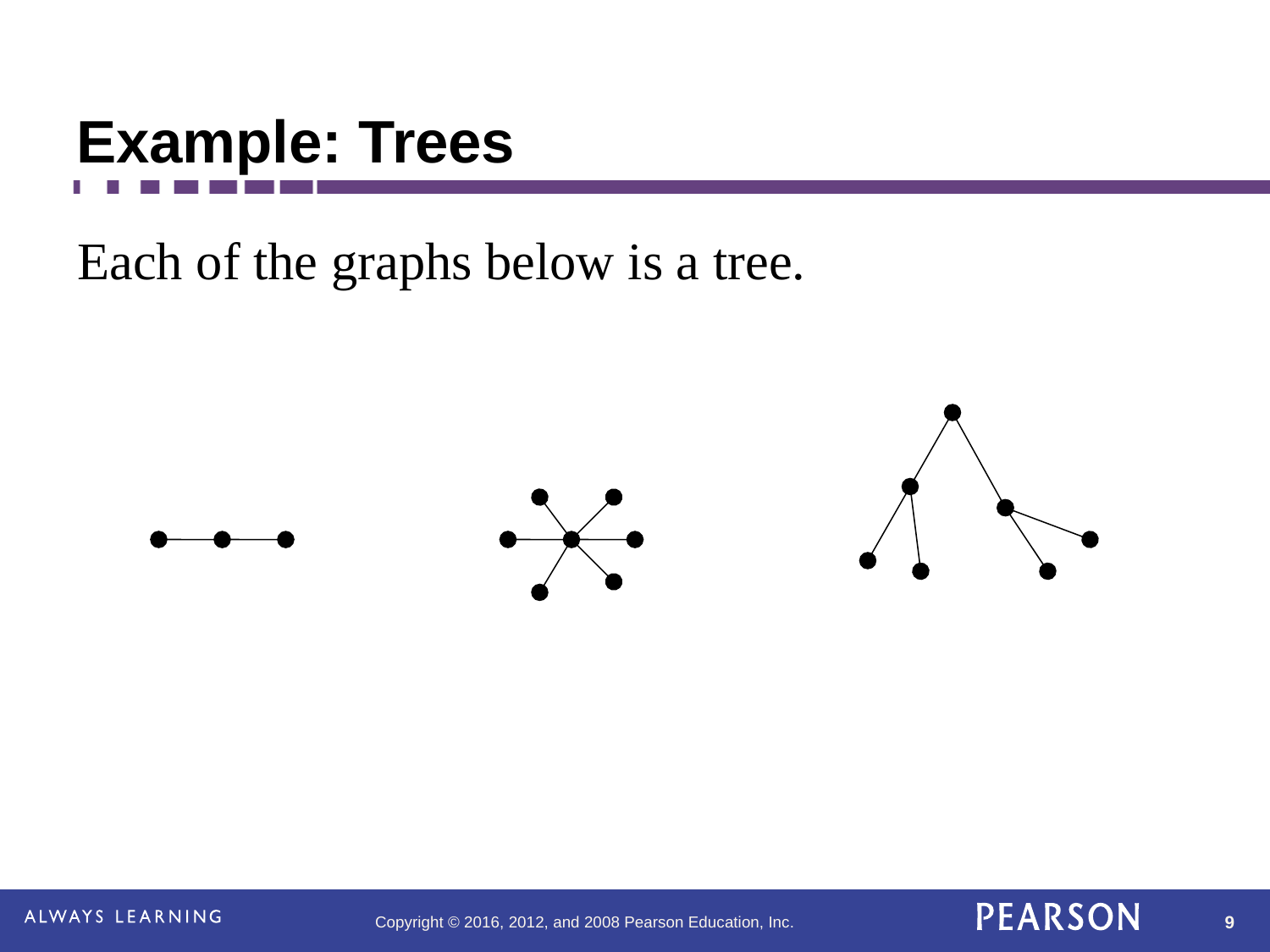

# Example: Trees
Each of the graphs below is a tree.